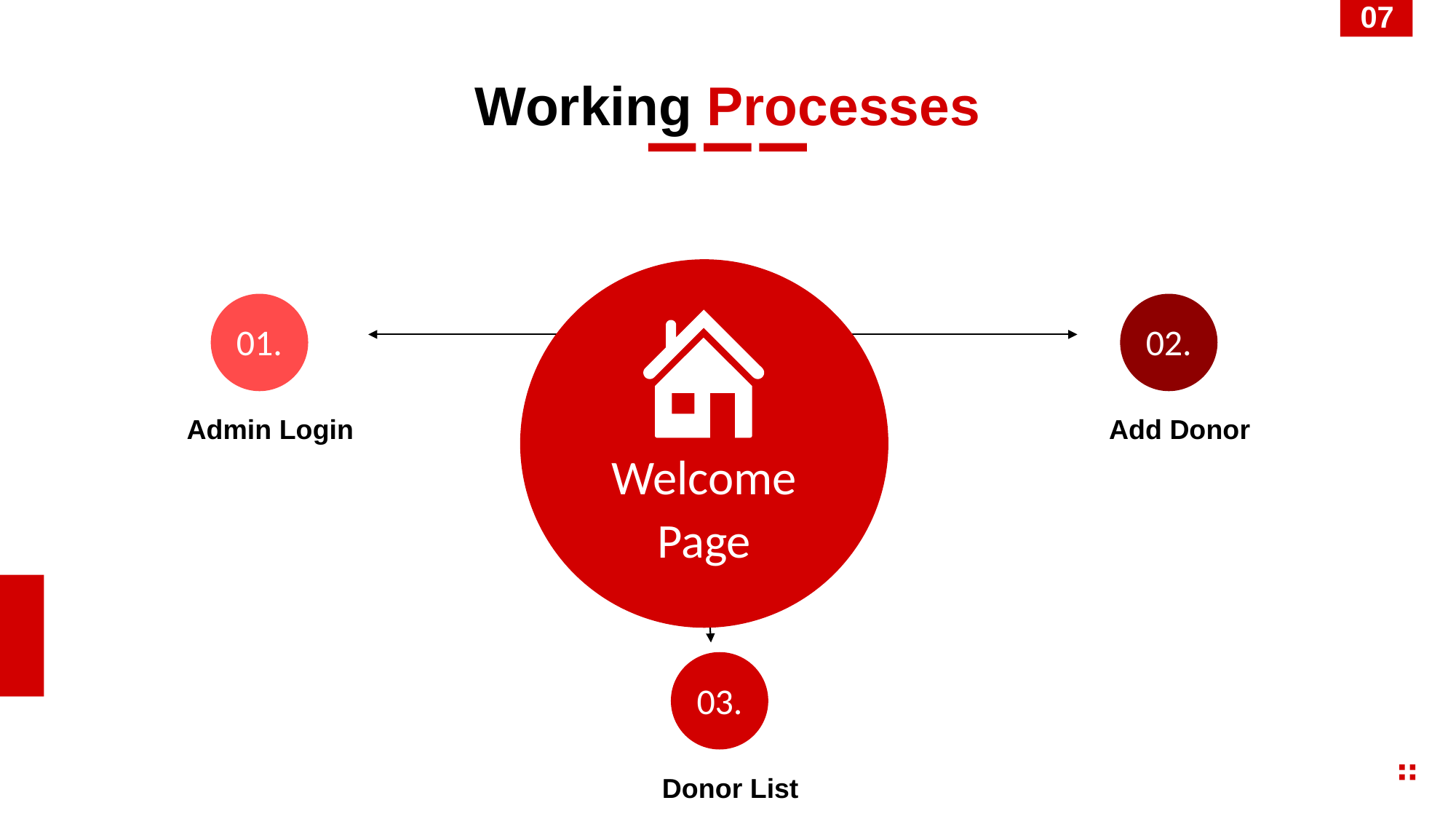

07

Working Processes

01.
02.

Admin Login
Add Donor
Welcome
Page

04.

03.

Donor List